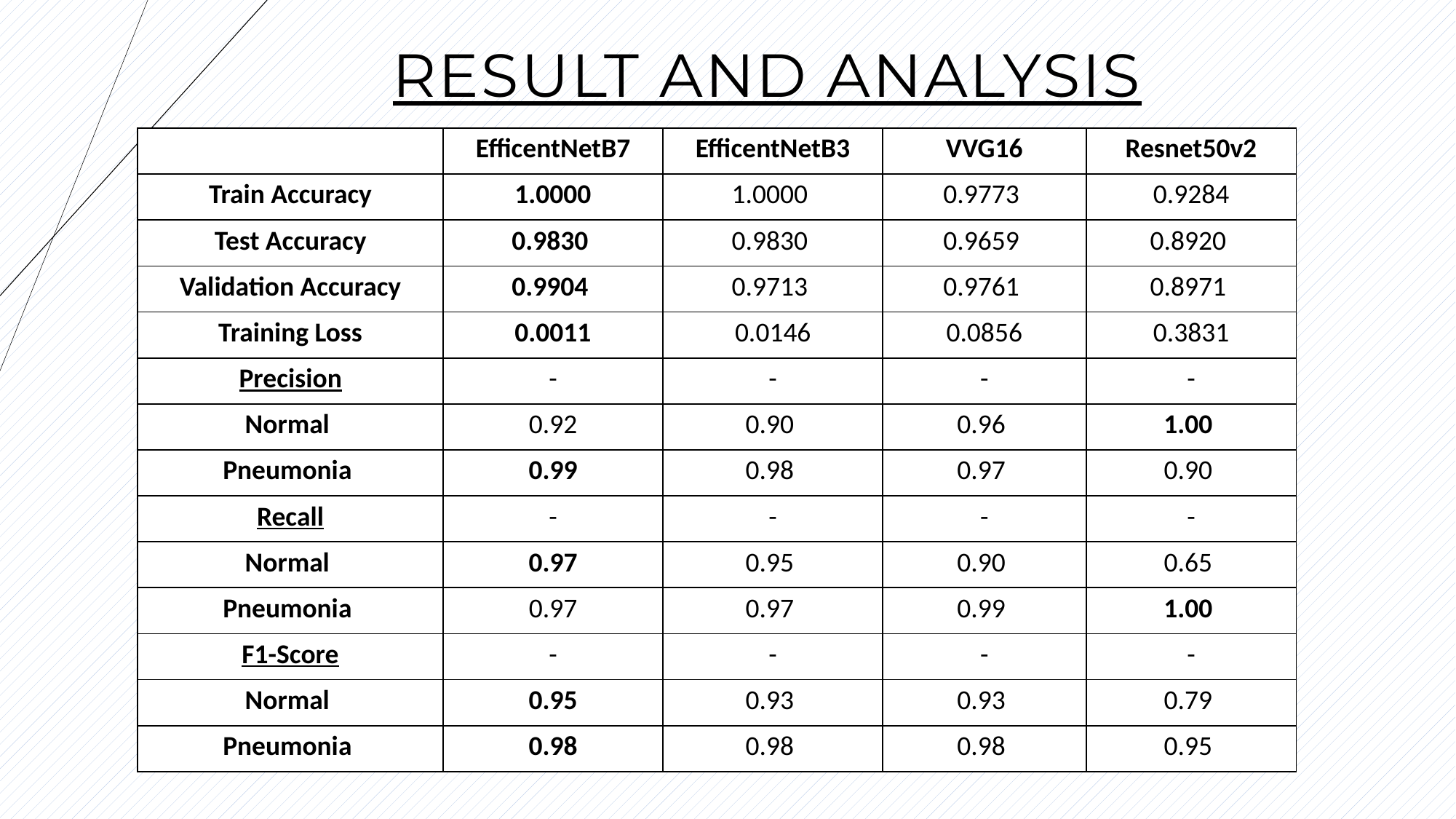

RESULT AND ANALYSIS
|  | EfficentNetB7 | EfficentNetB3 | VVG16 | Resnet50v2 |
| --- | --- | --- | --- | --- |
| Train Accuracy | 1.0000 | 1.0000 | 0.9773 | 0.9284 |
| Test Accuracy | 0.9830 | 0.9830 | 0.9659 | 0.8920 |
| Validation Accuracy | 0.9904 | 0.9713 | 0.9761 | 0.8971 |
| Training Loss | 0.0011 | 0.0146 | 0.0856 | 0.3831 |
| Precision | - | - | - | - |
| Normal | 0.92 | 0.90 | 0.96 | 1.00 |
| Pneumonia | 0.99 | 0.98 | 0.97 | 0.90 |
| Recall | - | - | - | - |
| Normal | 0.97 | 0.95 | 0.90 | 0.65 |
| Pneumonia | 0.97 | 0.97 | 0.99 | 1.00 |
| F1-Score | - | - | - | - |
| Normal | 0.95 | 0.93 | 0.93 | 0.79 |
| Pneumonia | 0.98 | 0.98 | 0.98 | 0.95 |
#